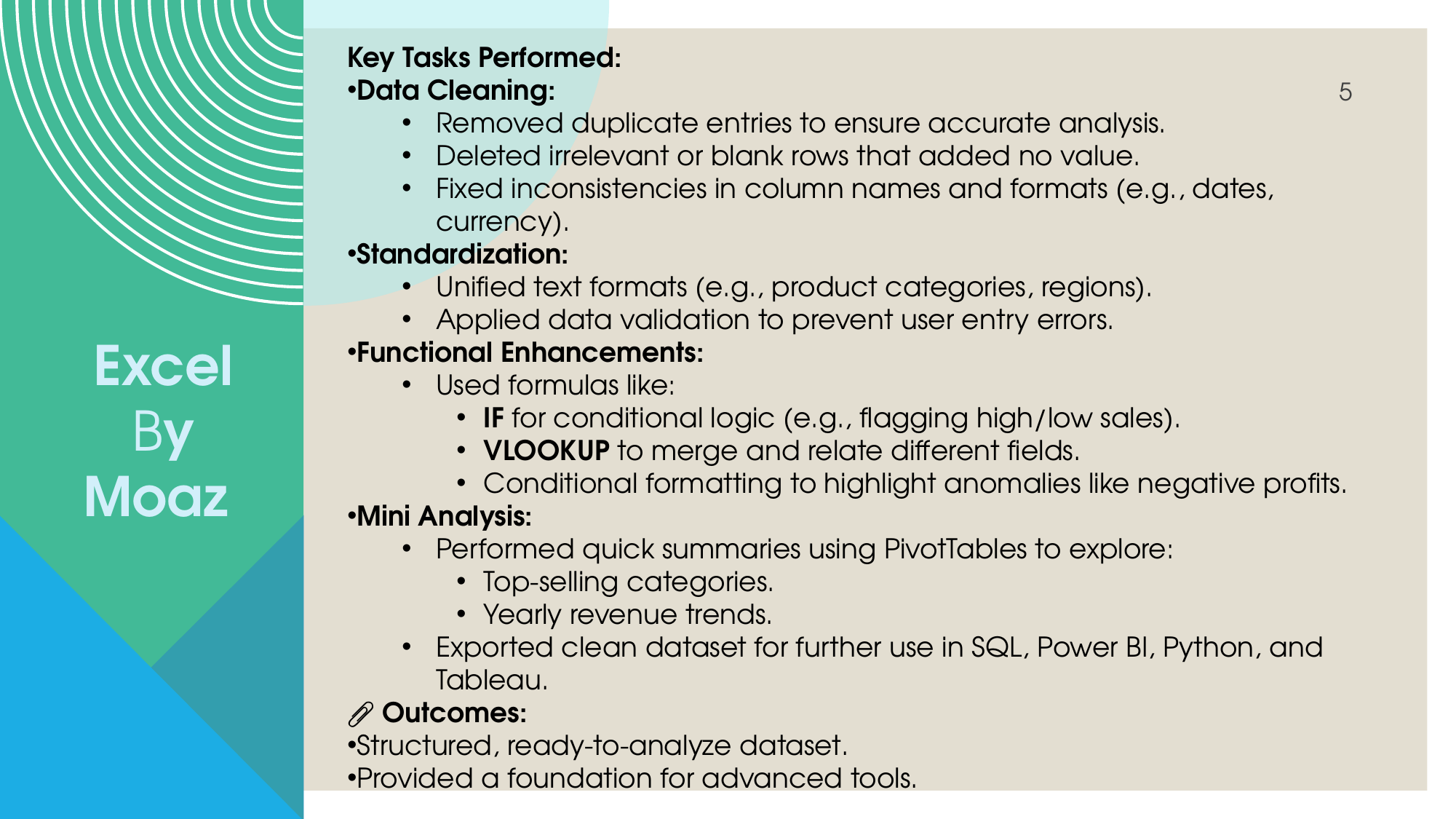

Key Tasks Performed:
Data Cleaning:
Removed duplicate entries to ensure accurate analysis.
Deleted irrelevant or blank rows that added no value.
Fixed inconsistencies in column names and formats (e.g., dates, currency).
Standardization:
Unified text formats (e.g., product categories, regions).
Applied data validation to prevent user entry errors.
Functional Enhancements:
Used formulas like:
IF for conditional logic (e.g., flagging high/low sales).
VLOOKUP to merge and relate different fields.
Conditional formatting to highlight anomalies like negative profits.
Mini Analysis:
Performed quick summaries using PivotTables to explore:
Top-selling categories.
Yearly revenue trends.
Exported clean dataset for further use in SQL, Power BI, Python, and Tableau.
📎 Outcomes:
Structured, ready-to-analyze dataset.
Provided a foundation for advanced tools.
5
# Excel By Moaz